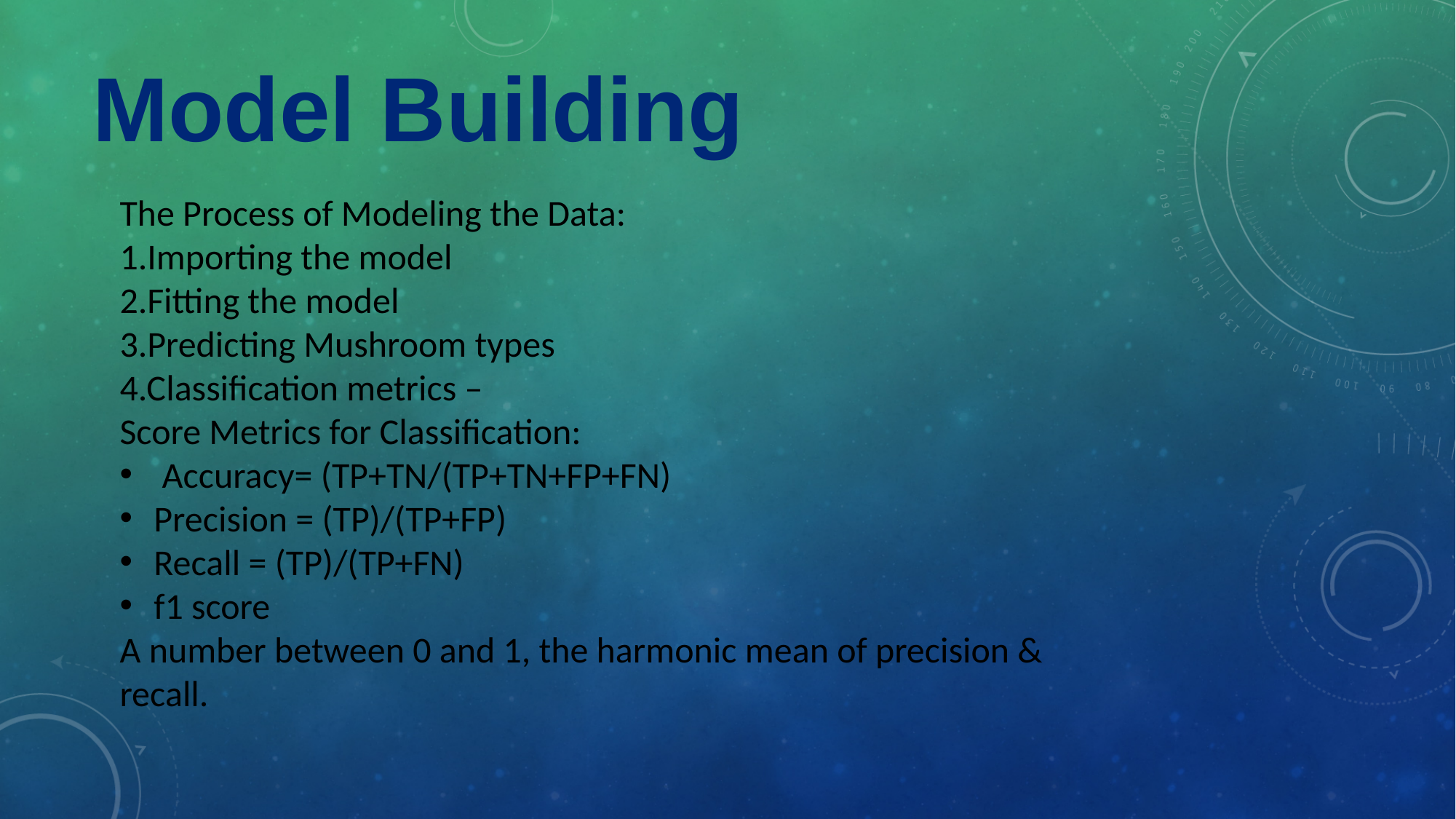

# Model Building
The Process of Modeling the Data:
1.Importing the model
2.Fitting the model
3.Predicting Mushroom types
4.Classification metrics –
Score Metrics for Classification:
 Accuracy= (TP+TN/(TP+TN+FP+FN)
Precision = (TP)/(TP+FP)
Recall = (TP)/(TP+FN)
f1 score
A number between 0 and 1, the harmonic mean of precision & recall.